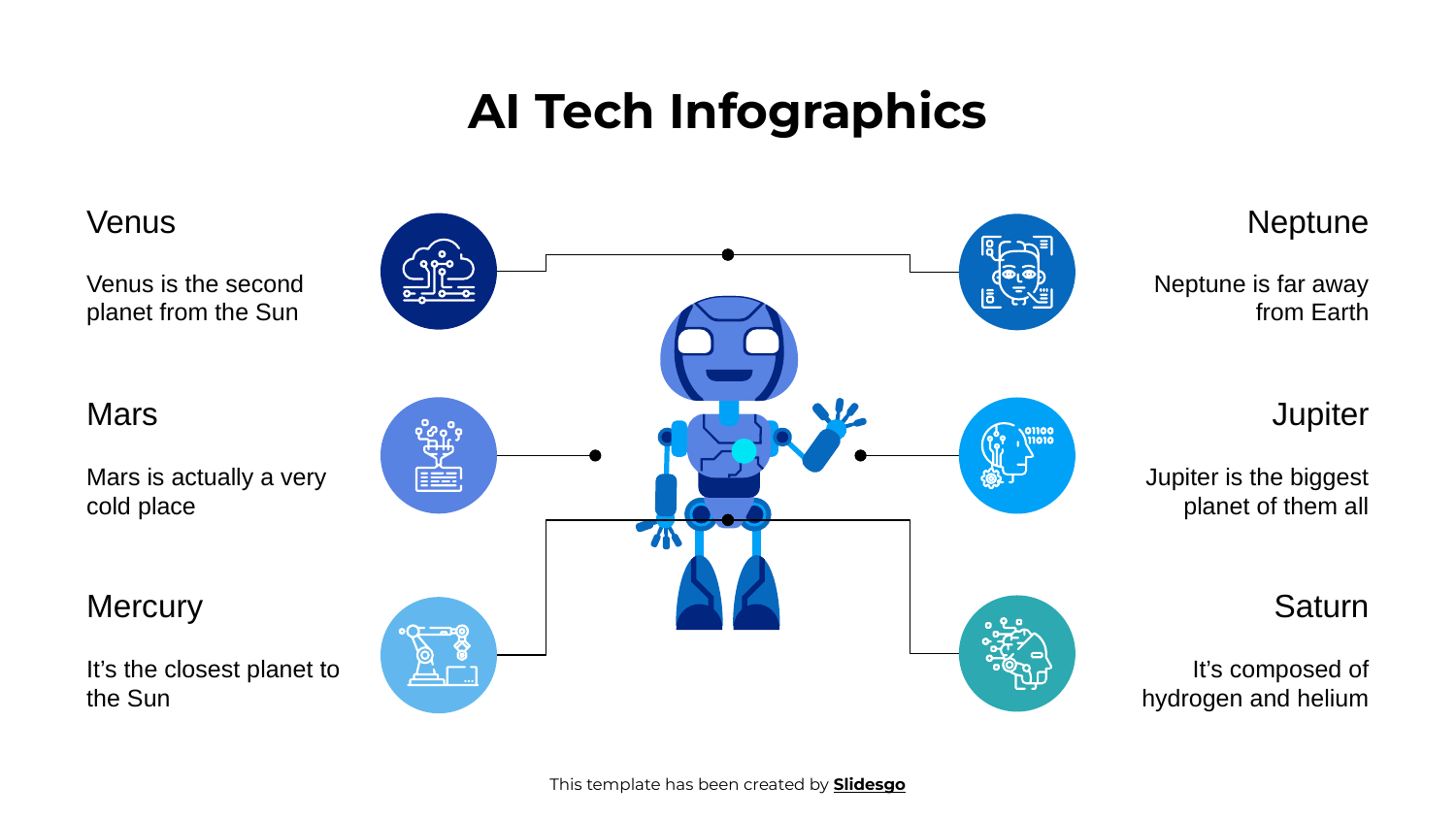

# AI Tech Infographics
Venus
Neptune

Neptune is far away from Earth
Venus is the second planet from the Sun

Jupiter
Mars

Jupiter is the biggest planet of them all
Mars is actually a very cold place
Saturn
Mercury

It’s the closest planet to the Sun
It’s composed of hydrogen and helium
This template has been created by Slidesgo